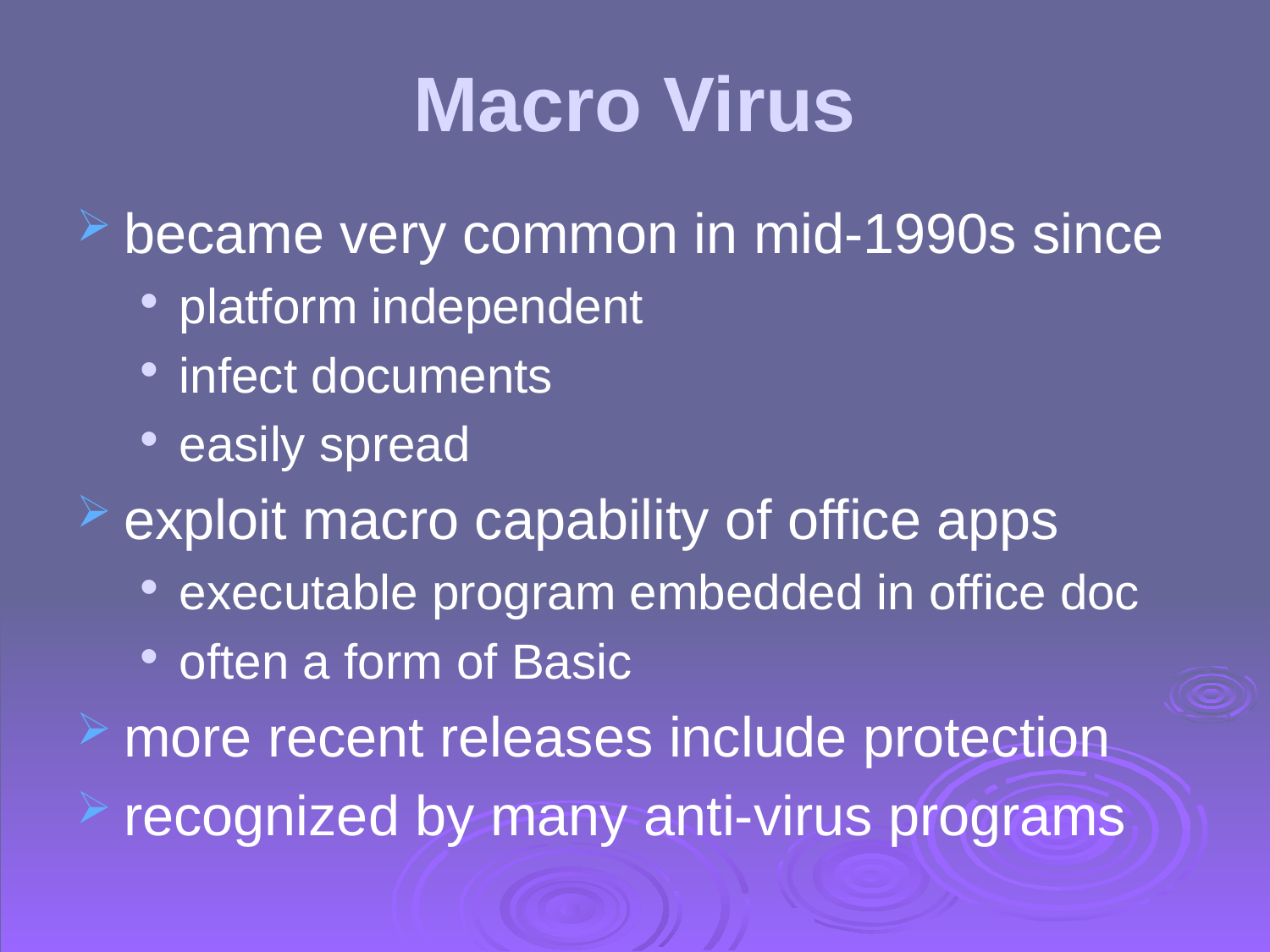

# Macro Virus
became very common in mid-1990s since
platform independent
infect documents
easily spread
exploit macro capability of office apps
executable program embedded in office doc
often a form of Basic
more recent releases include protection
recognized by many anti-virus programs